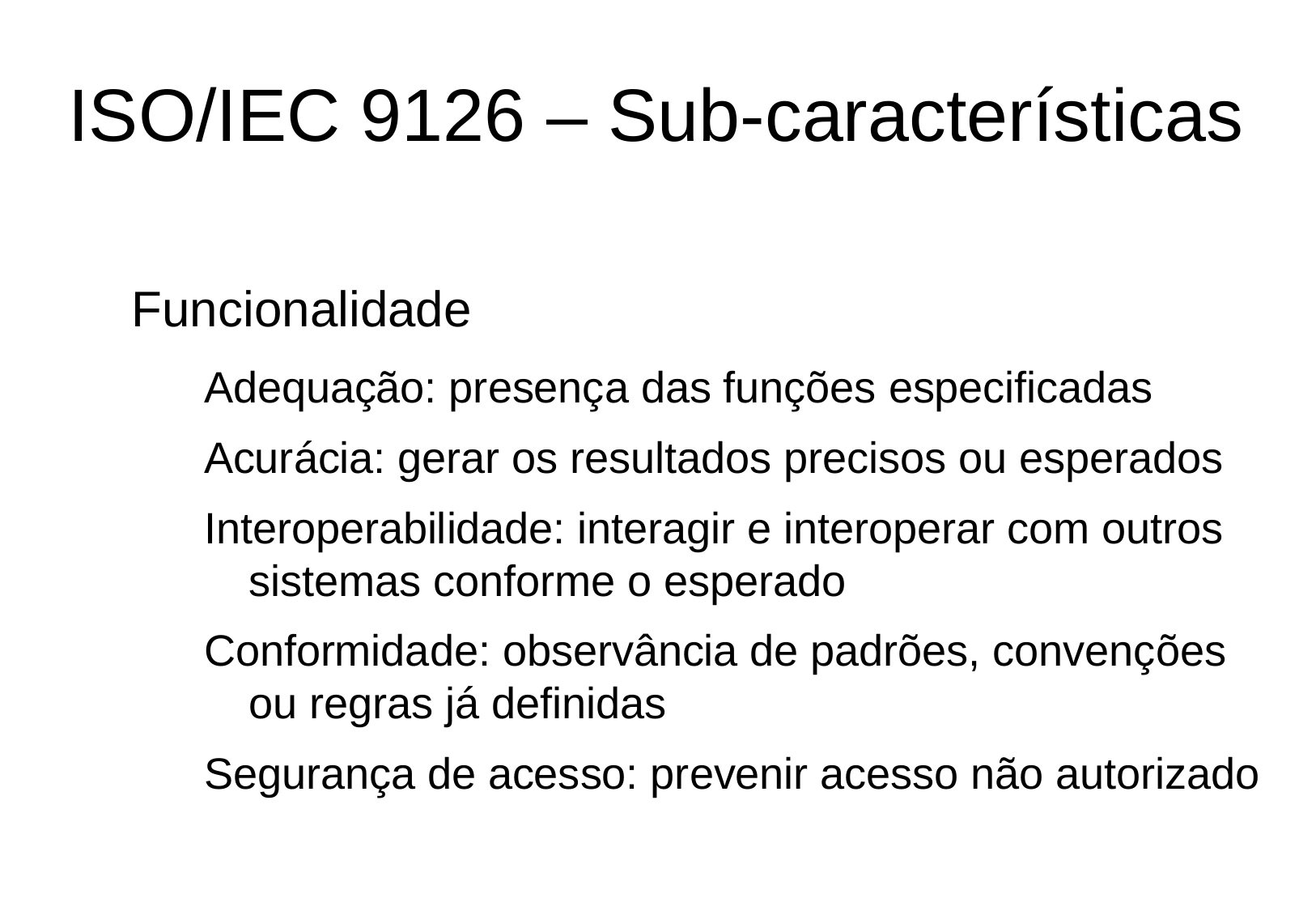

ISO/IEC 9126 – Sub-características
Funcionalidade
Adequação: presença das funções especificadas
Acurácia: gerar os resultados precisos ou esperados
Interoperabilidade: interagir e interoperar com outros sistemas conforme o esperado
Conformidade: observância de padrões, convenções ou regras já definidas
Segurança de acesso: prevenir acesso não autorizado